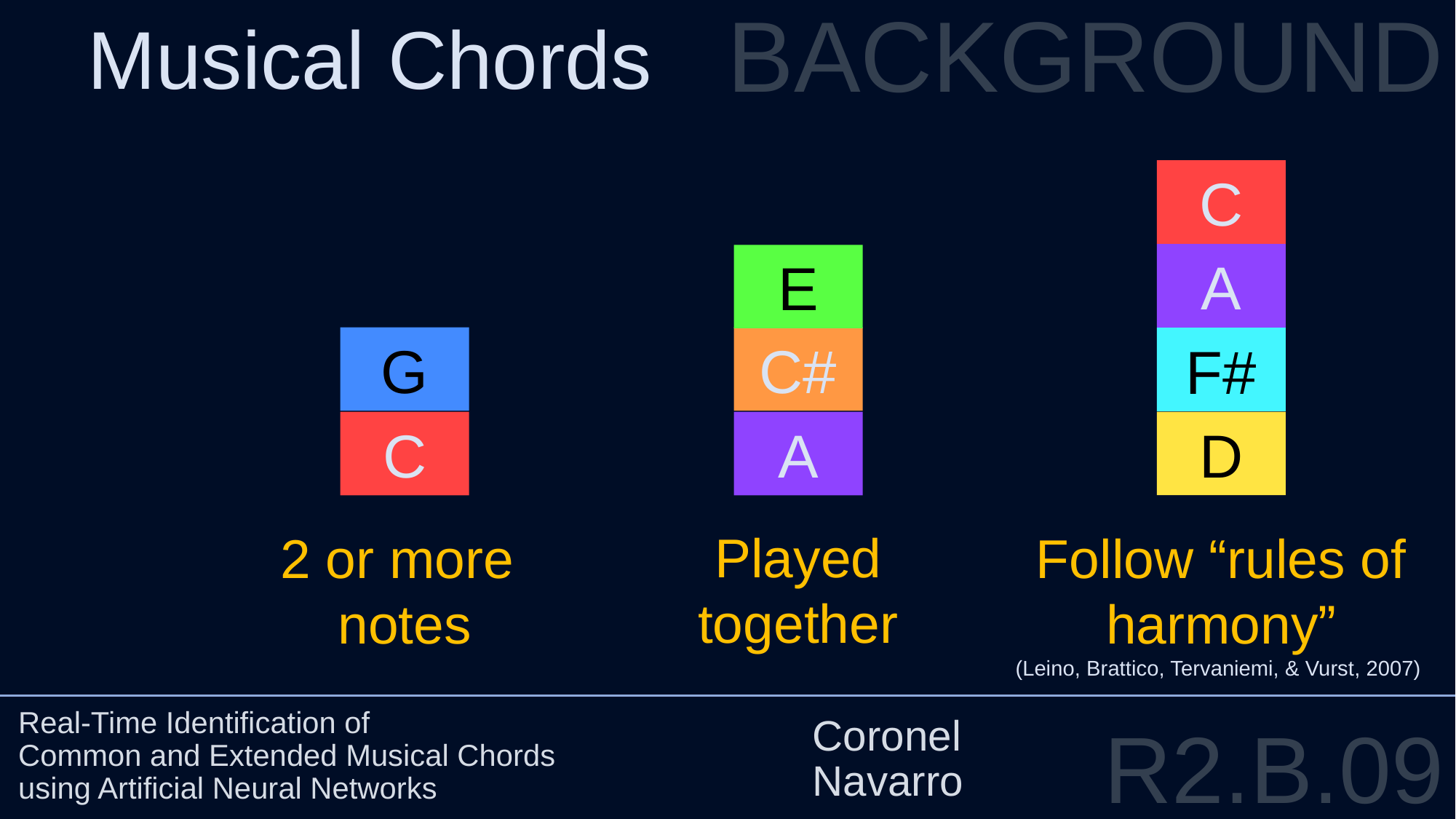

BACKGROUND
Musical Chords
C
A
E
G
C#
F#
D
C
A
Real-Time Identification of
Common and Extended Musical Chords
using Artificial Neural Networks
Coronel
Navarro
Played
together
2 or more
notes
Follow “rules of harmony”
(Leino, Brattico, Tervaniemi, & Vurst, 2007)
R2.B.09